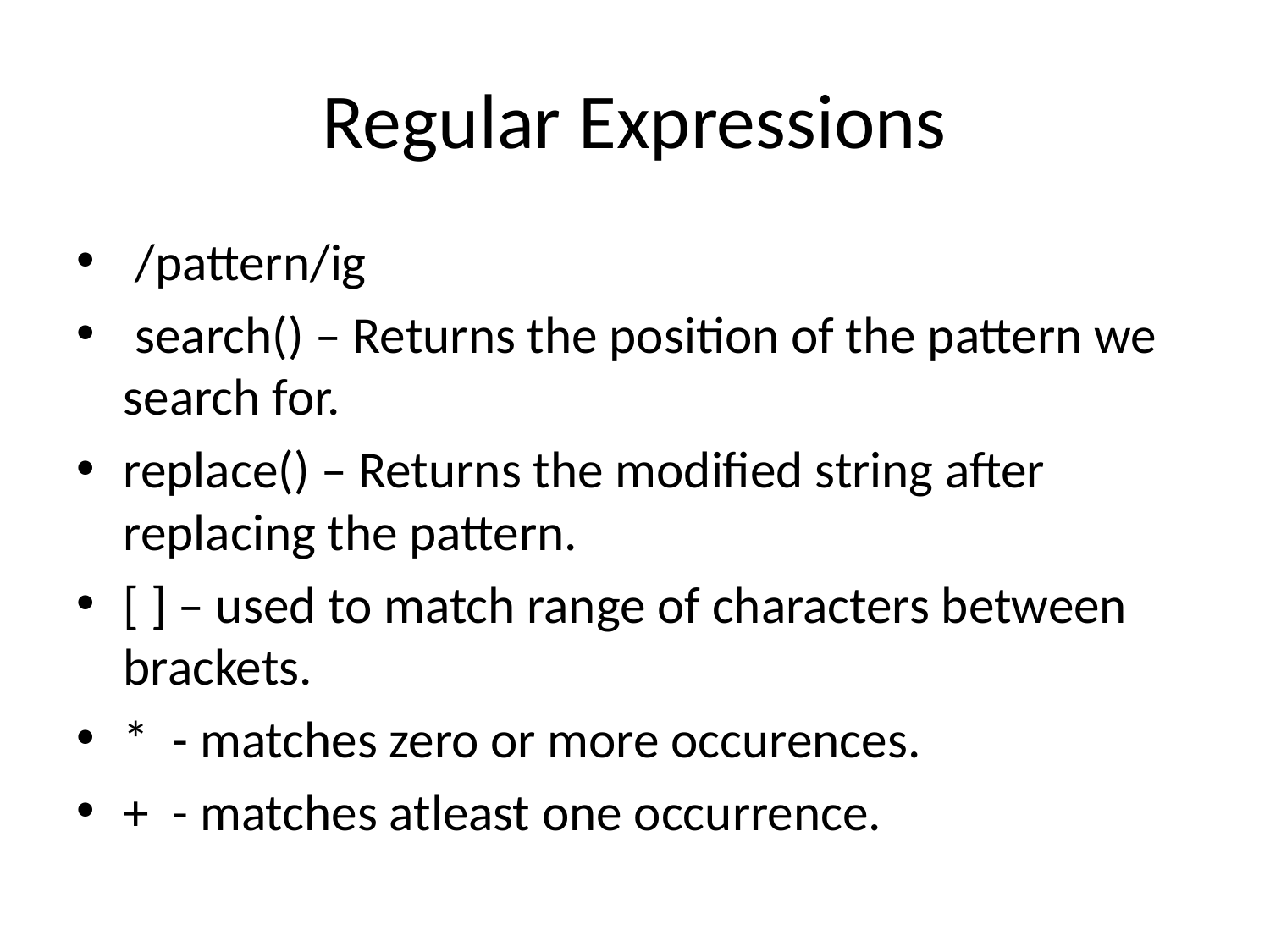

# Regular Expressions
 /pattern/ig
 search() – Returns the position of the pattern we search for.
replace() – Returns the modified string after replacing the pattern.
[ ] – used to match range of characters between brackets.
*  - matches zero or more occurences.
+  - matches atleast one occurrence.